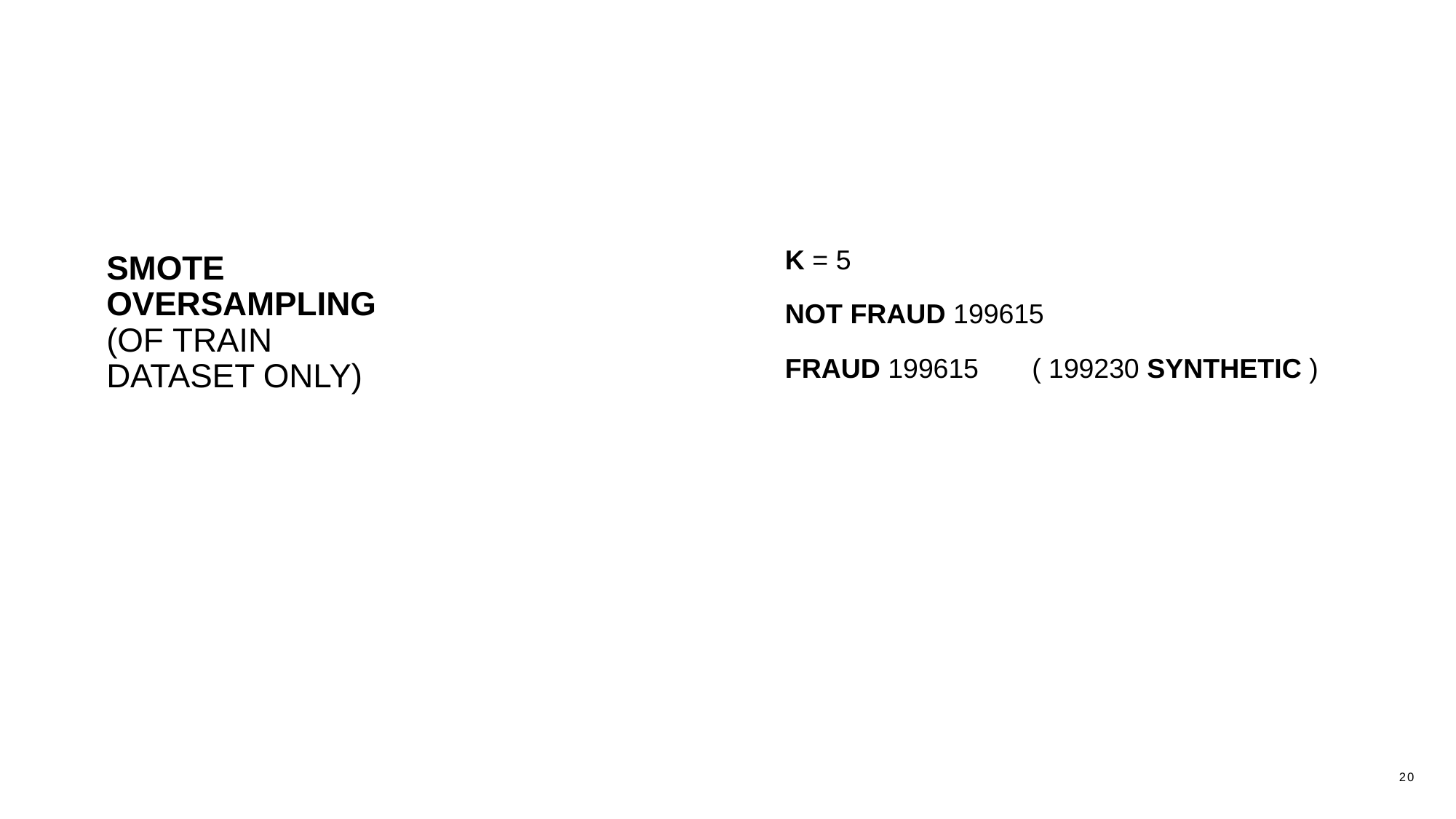

8/17/2023
K = 5
NOT FRAUD 199615
FRAUD 199615       ( 199230 SYNTHETIC )
# SMOTE OVERSAMPLING (OF TRAIN DATASET ONLY)
20